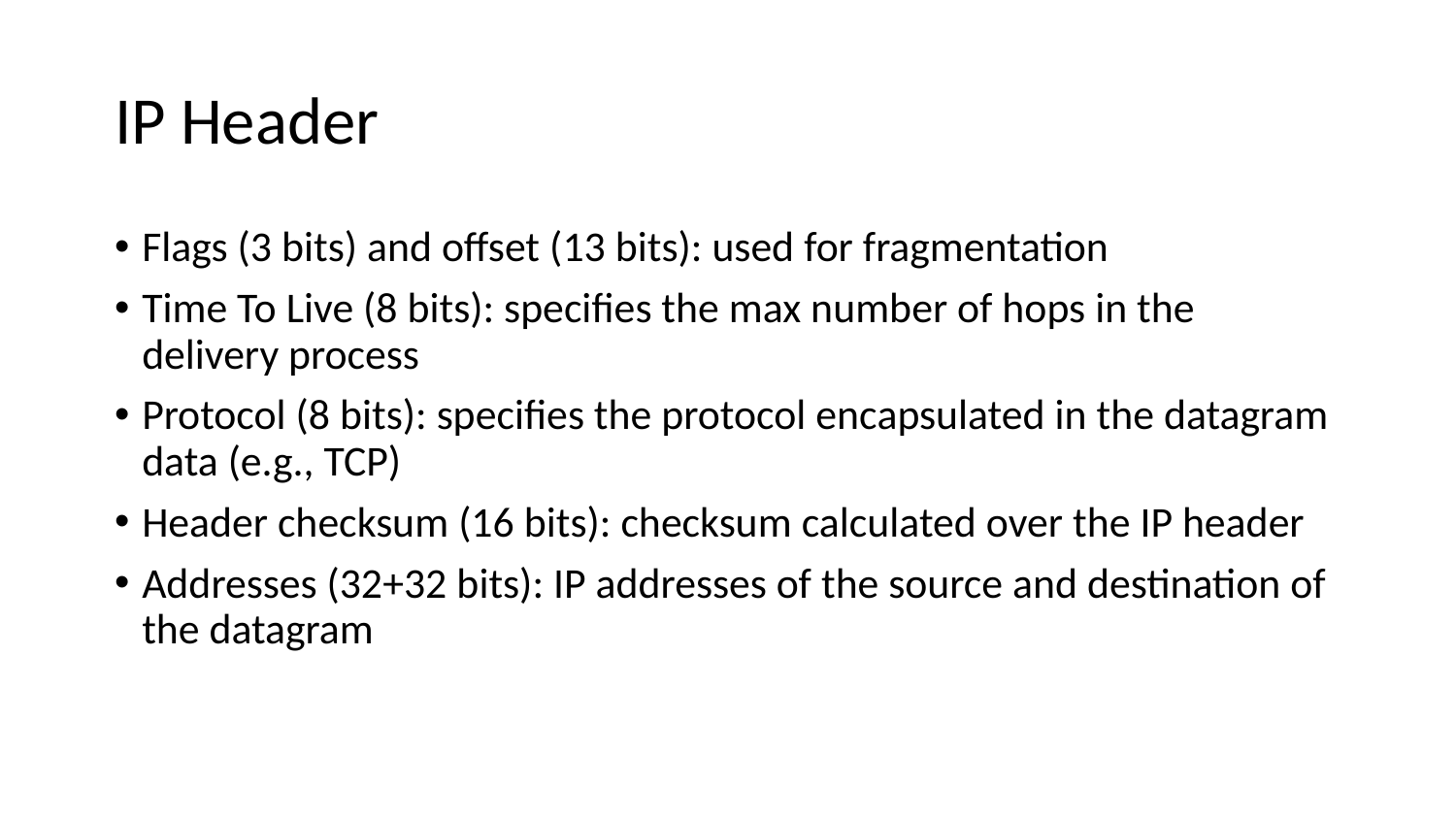

# IP Header
Flags (3 bits) and offset (13 bits): used for fragmentation
Time To Live (8 bits): specifies the max number of hops in the delivery process
Protocol (8 bits): specifies the protocol encapsulated in the datagram data (e.g., TCP)
Header checksum (16 bits): checksum calculated over the IP header
Addresses (32+32 bits): IP addresses of the source and destination of the datagram